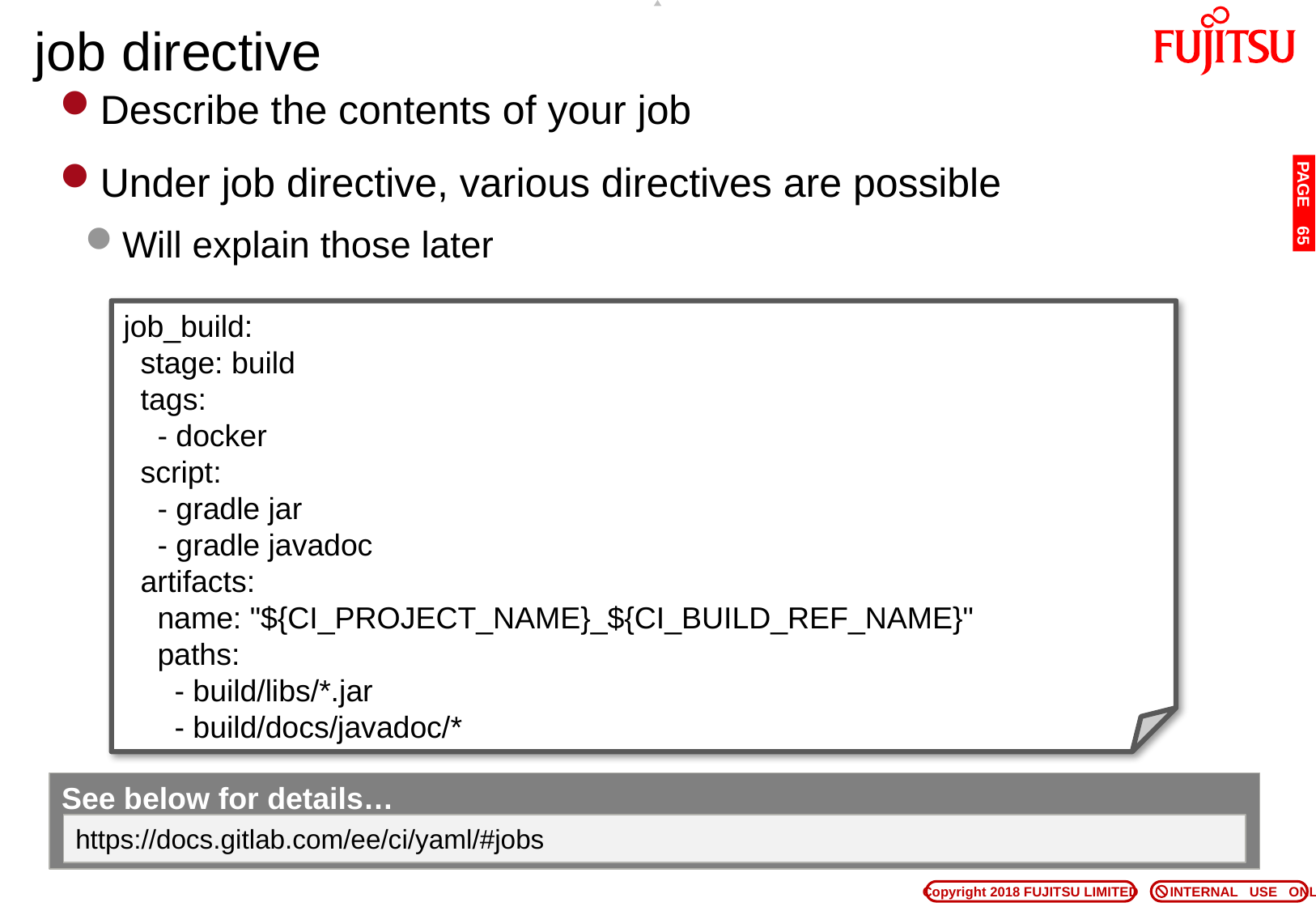

# job directive
Describe the contents of your job
Under job directive, various directives are possible
Will explain those later
PAGE    65
job_build:
  stage: build
  tags:
    - docker
  script:
    - gradle jar
    - gradle javadoc
  artifacts:
    name: "${CI_PROJECT_NAME}_${CI_BUILD_REF_NAME}"
    paths:
      - build/libs/*.jar
      - build/docs/javadoc/*
See below for details…
https://docs.gitlab.com/ee/ci/yaml/#jobs